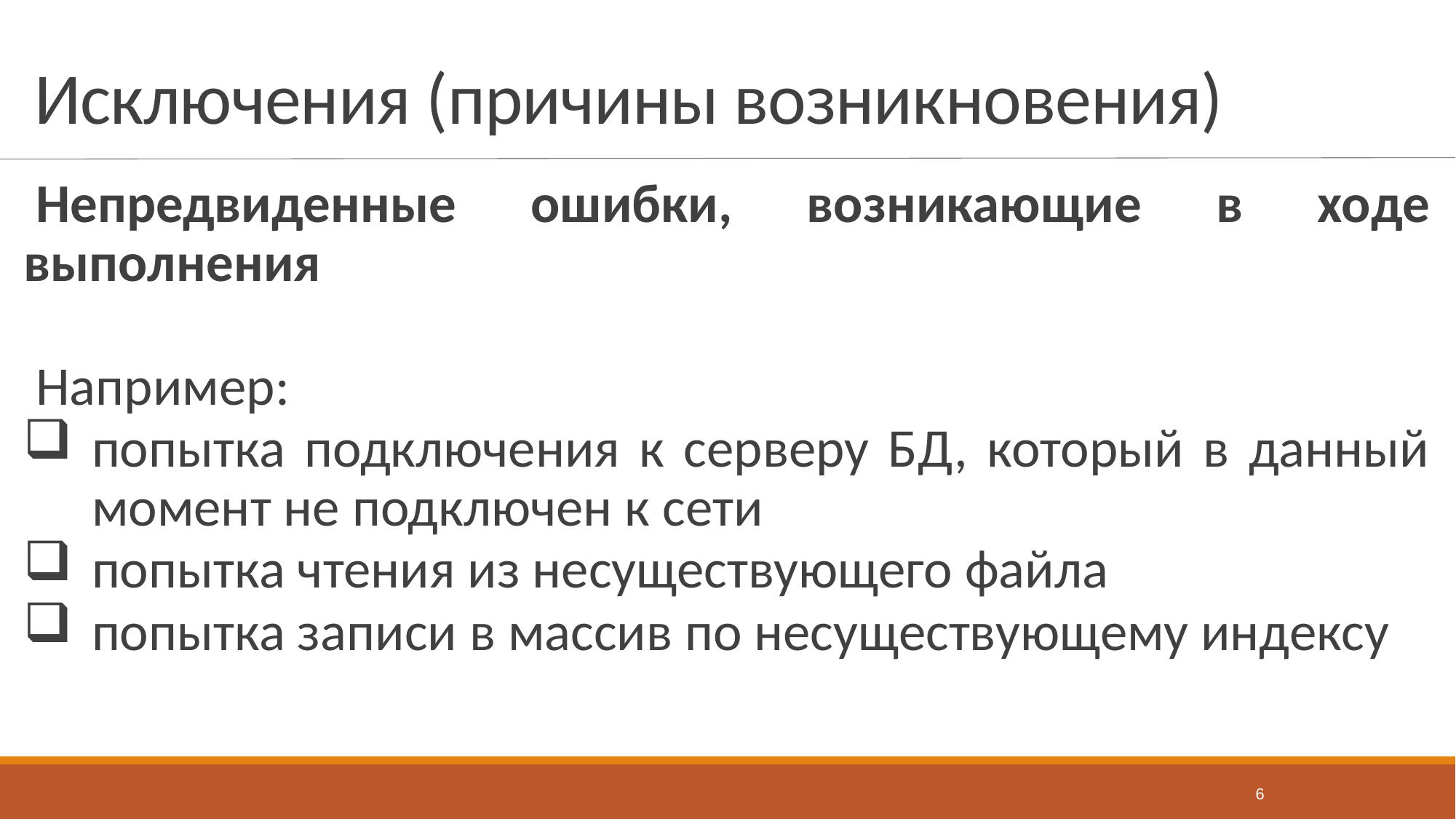

# Исключения (причины возникновения)
Непредвиденные ошибки, возникающие в ходе выполнения

Например:
попытка подключения к серверу БД, который в данный момент не подключен к сети
попытка чтения из несуществующего файла
попытка записи в массив по несуществующему индексу
6